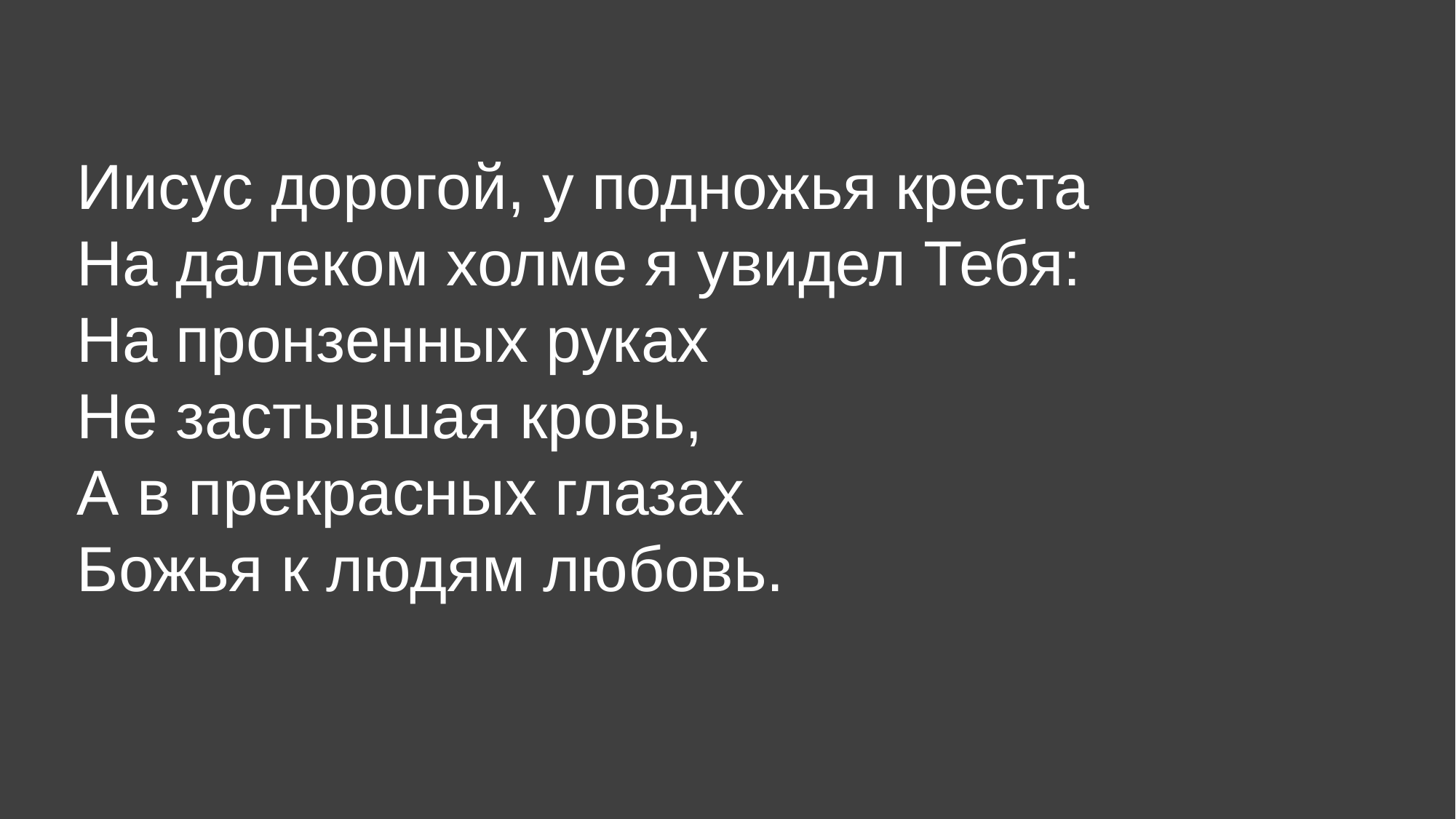

# Иисус дорогой, у подножья креста На далеком холме я увидел Тебя: На пронзенных руках Не застывшая кровь, А в прекрасных глазах Божья к людям любовь.